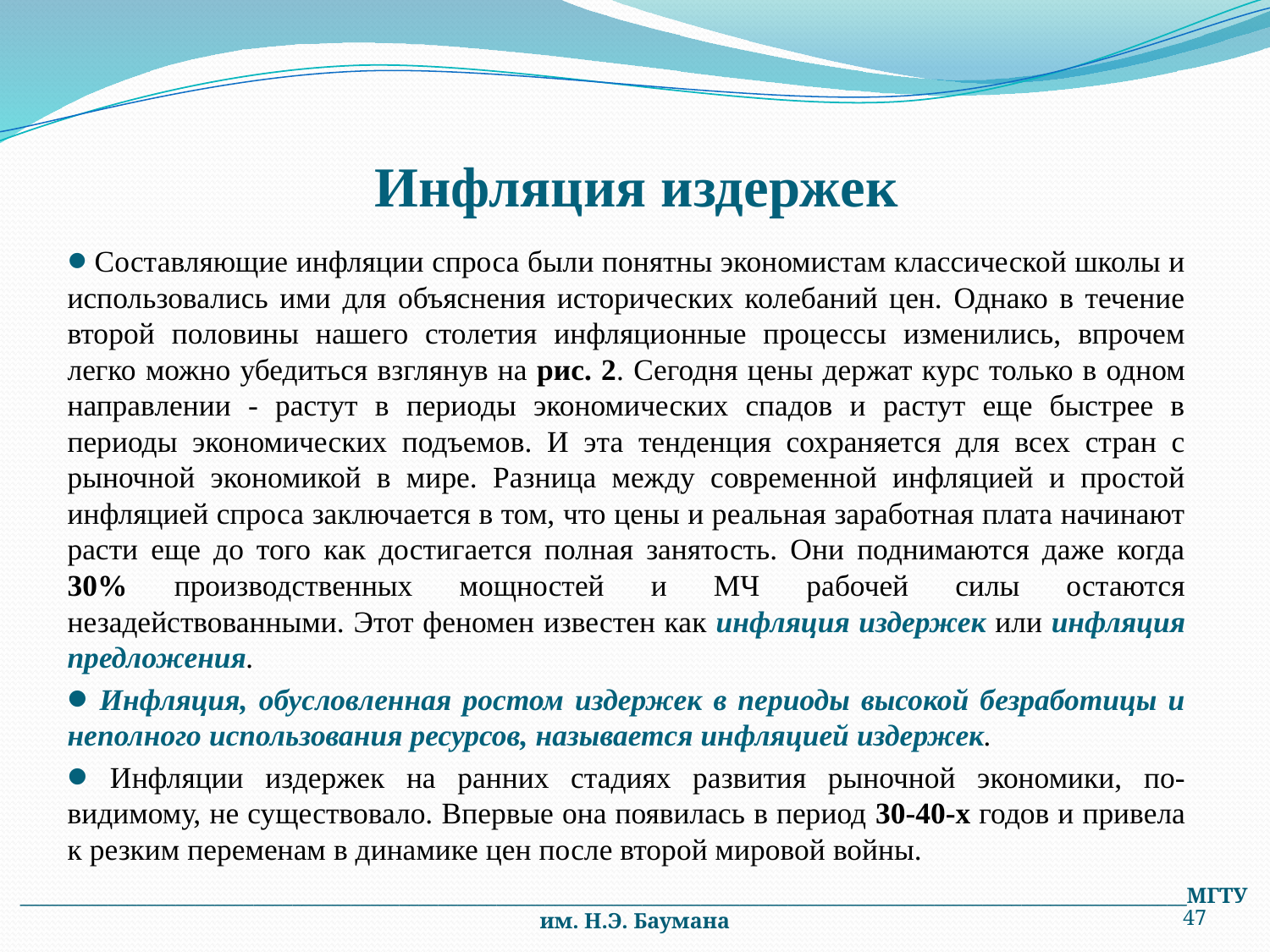

# Инфляция издержек
 Составляющие инфляции спроса были понятны экономистам классической школы и использовались ими для объяснения исторических колебаний цен. Однако в течение второй половины нашего столетия инфляционные процессы изменились, впрочем легко можно убедиться взглянув на рис. 2. Сегодня цены держат курс только в одном направлении - растут в периоды экономических спадов и растут еще быстрее в периоды экономических подъемов. И эта тенденция сохраняется для всех стран с рыночной экономикой в мире. Разница между современной инфляцией и простой инфляцией спроса заключается в том, что цены и реальная заработная плата начинают расти еще до того как достигается полная занятость. Они поднимаются даже когда 30% производственных мощностей и МЧ рабочей силы остаются незадействованными. Этот феномен известен как инфляция издержек или инфляция предложения.
 Инфляция, обусловленная ростом издержек в периоды высокой безработицы и неполного использования ресурсов, называется инфляцией издержек.
 Инфляции издержек на ранних стадиях развития рыночной экономики, по-видимому, не существовало. Впервые она появилась в период 30-40-х годов и привела к резким переменам в динамике цен после второй мировой войны.

________________________________________________________________________________________________________________________МГТУ им. Н.Э. Баумана
47